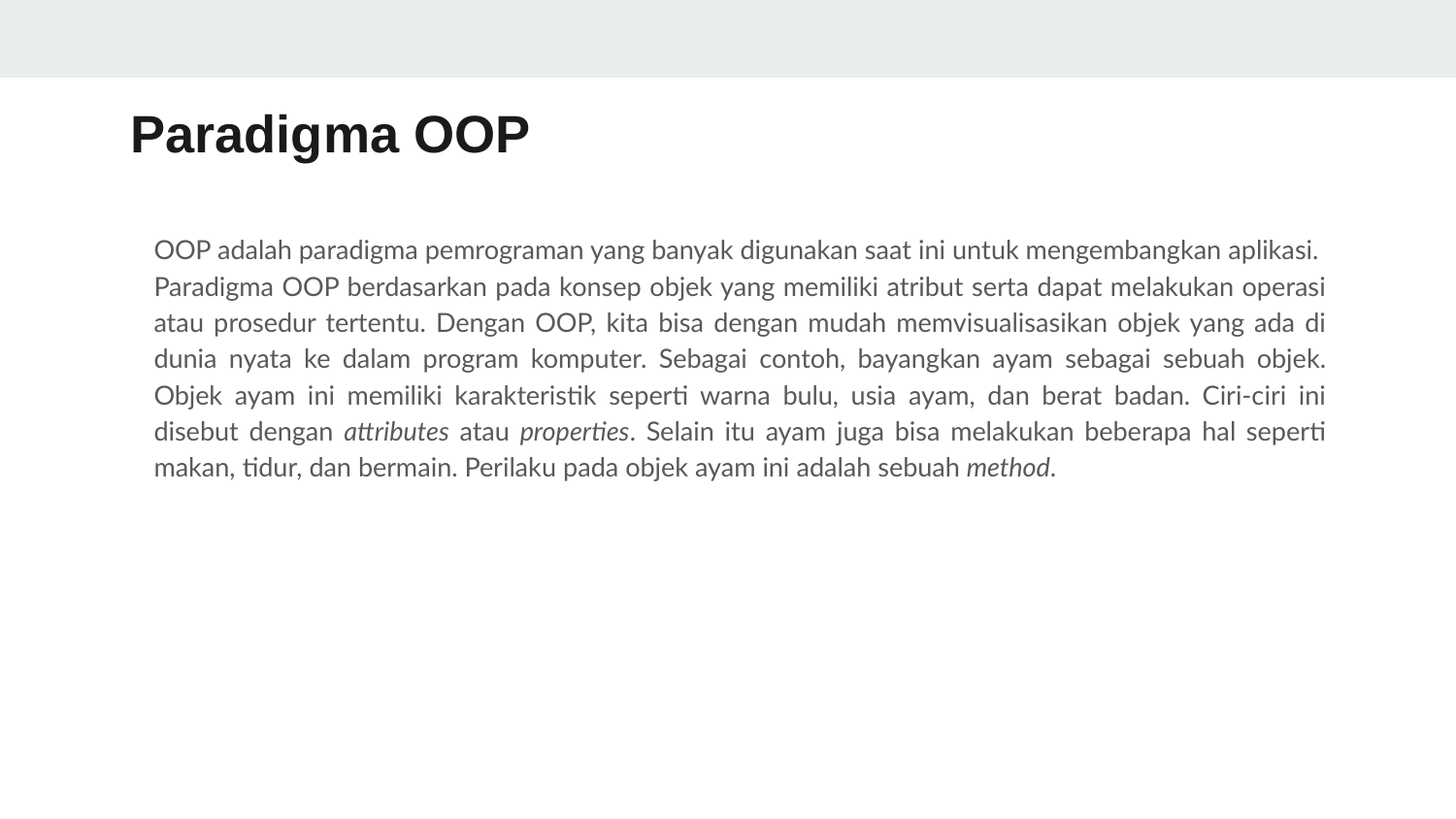

# Paradigma OOP
OOP adalah paradigma pemrograman yang banyak digunakan saat ini untuk mengembangkan aplikasi.
Paradigma OOP berdasarkan pada konsep objek yang memiliki atribut serta dapat melakukan operasi atau prosedur tertentu. Dengan OOP, kita bisa dengan mudah memvisualisasikan objek yang ada di dunia nyata ke dalam program komputer. Sebagai contoh, bayangkan ayam sebagai sebuah objek. Objek ayam ini memiliki karakteristik seperti warna bulu, usia ayam, dan berat badan. Ciri-ciri ini disebut dengan attributes atau properties. Selain itu ayam juga bisa melakukan beberapa hal seperti makan, tidur, dan bermain. Perilaku pada objek ayam ini adalah sebuah method.